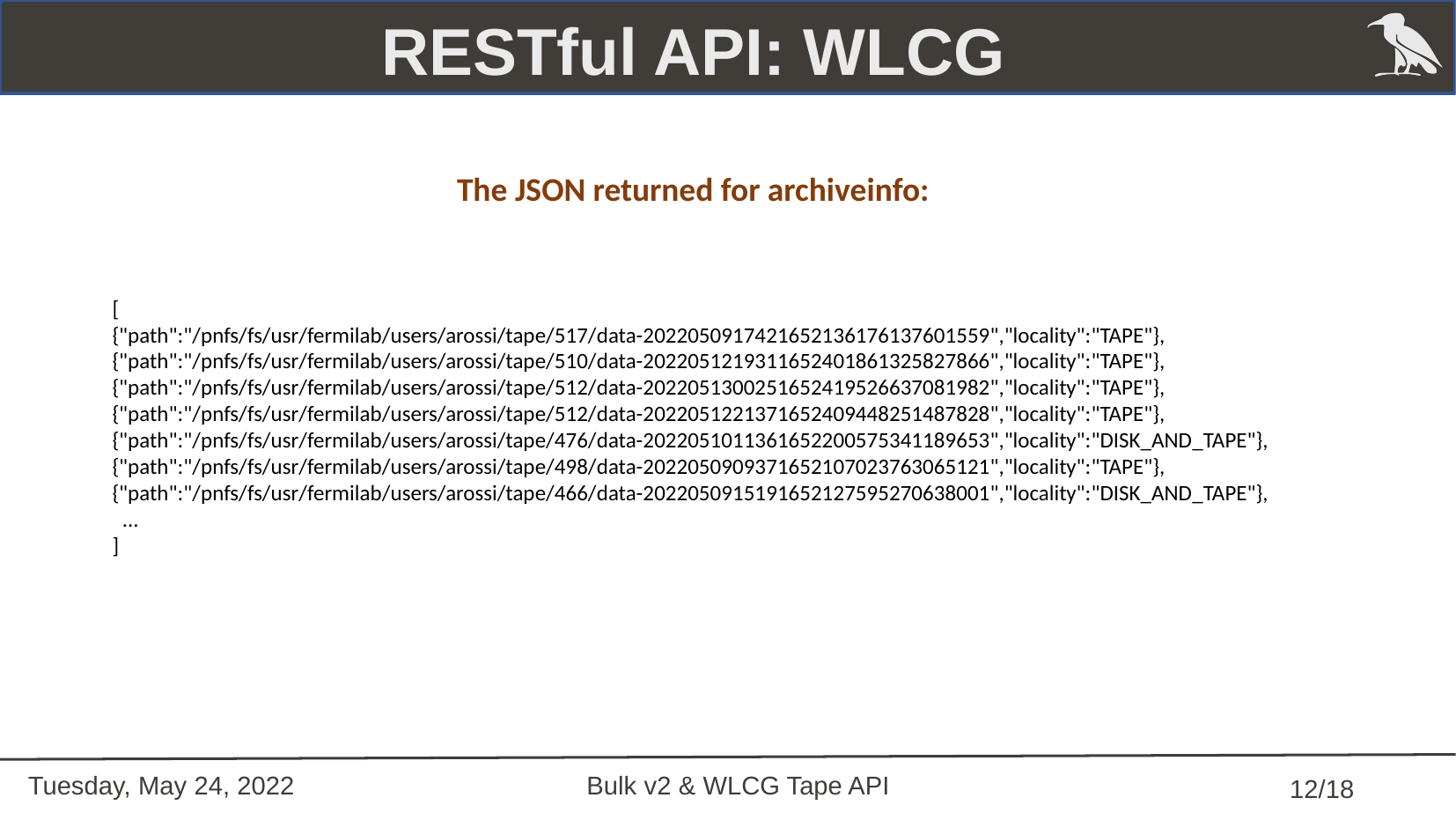

RESTful API: WLCG
The JSON returned for archiveinfo:
[
{"path":"/pnfs/fs/usr/fermilab/users/arossi/tape/517/data-2022050917421652136176137601559","locality":"TAPE"},
{"path":"/pnfs/fs/usr/fermilab/users/arossi/tape/510/data-2022051219311652401861325827866","locality":"TAPE"},
{"path":"/pnfs/fs/usr/fermilab/users/arossi/tape/512/data-2022051300251652419526637081982","locality":"TAPE"},
{"path":"/pnfs/fs/usr/fermilab/users/arossi/tape/512/data-2022051221371652409448251487828","locality":"TAPE"},
{"path":"/pnfs/fs/usr/fermilab/users/arossi/tape/476/data-2022051011361652200575341189653","locality":"DISK_AND_TAPE"},
{"path":"/pnfs/fs/usr/fermilab/users/arossi/tape/498/data-2022050909371652107023763065121","locality":"TAPE"},
{"path":"/pnfs/fs/usr/fermilab/users/arossi/tape/466/data-2022050915191652127595270638001","locality":"DISK_AND_TAPE"},
  ...
]
Tuesday, May 24, 2022
Bulk v2 & WLCG Tape API
 12/18